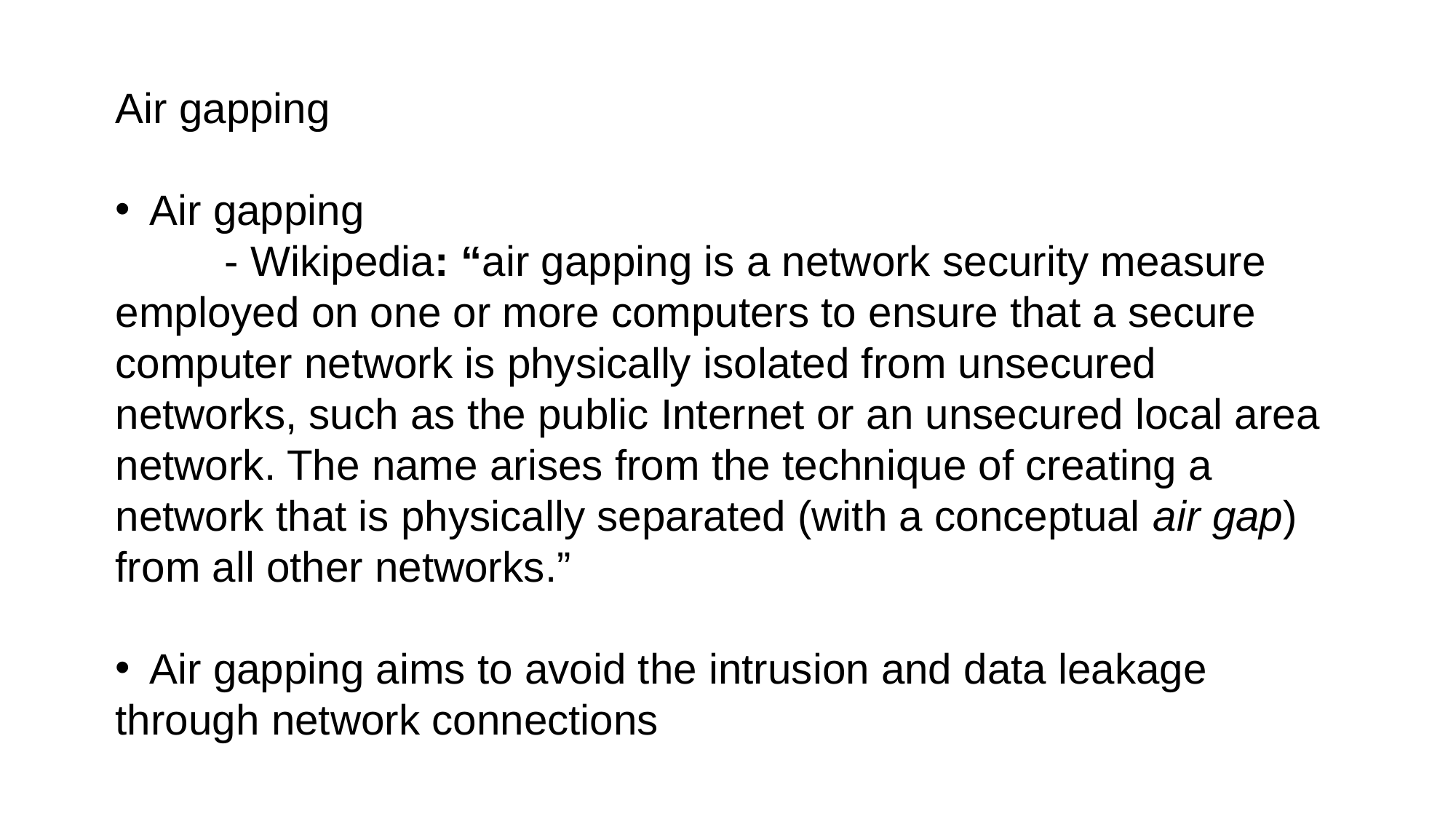

Air gapping

Air gapping
	- Wikipedia: “air gapping is a network security measure employed on one or more computers to ensure that a secure computer network is physically isolated from unsecured networks, such as the public Internet or an unsecured local area network. The name arises from the technique of creating a network that is physically separated (with a conceptual air gap) from all other networks.”

Air gapping aims to avoid the intrusion and data leakage
through network connections